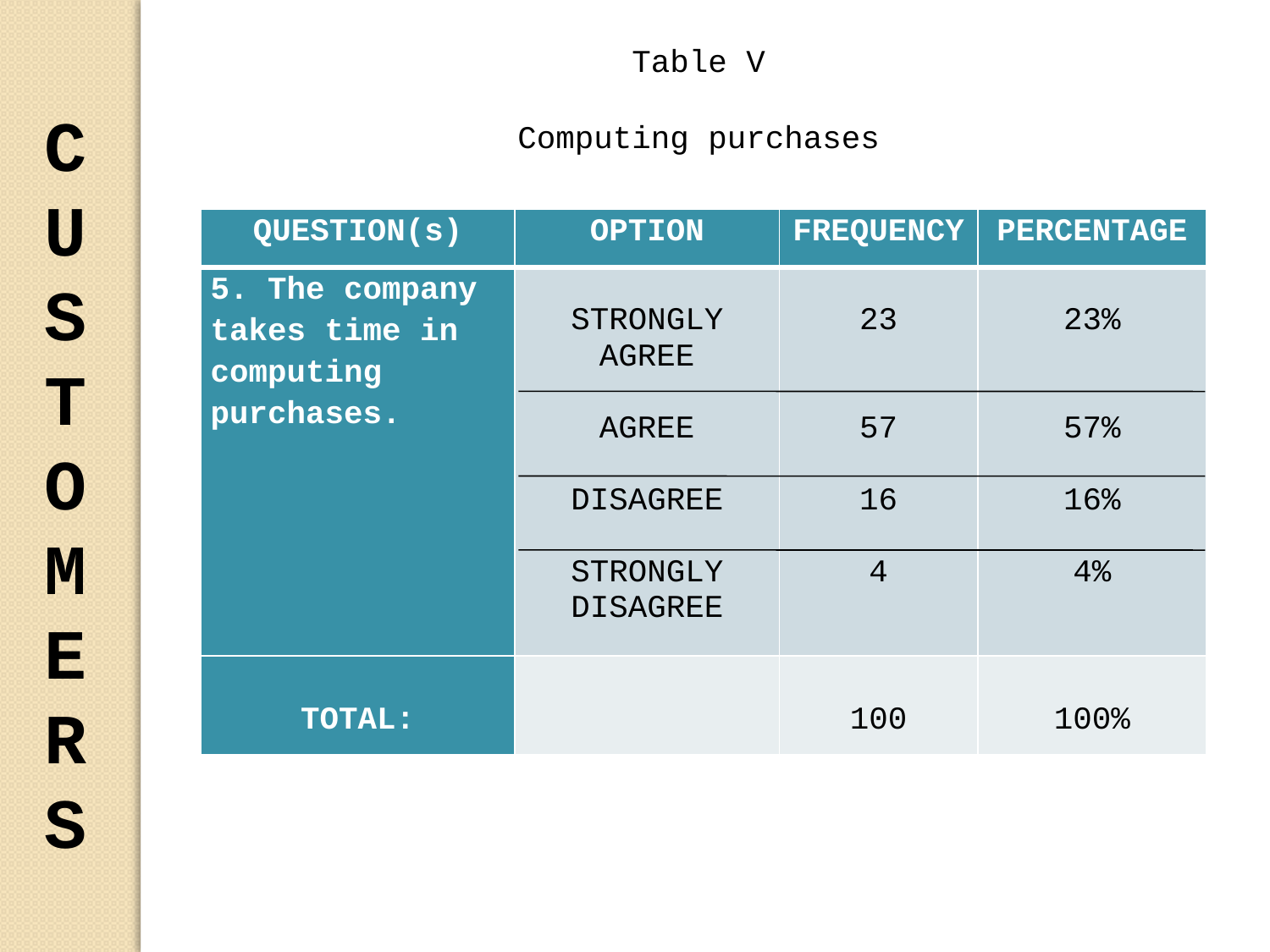

Table V

Computing purchases
C
U
S
T
O
M
E
R
S
| QUESTION(s) | OPTION | FREQUENCY | PERCENTAGE |
| --- | --- | --- | --- |
| 5. The company takes time in computing purchases. | STRONGLY AGREE   AGREE   DISAGREE   STRONGLY DISAGREE | 23   57   16   4 | 23%   57%   16%   4% |
| TOTAL: |  | 100 | 100% |